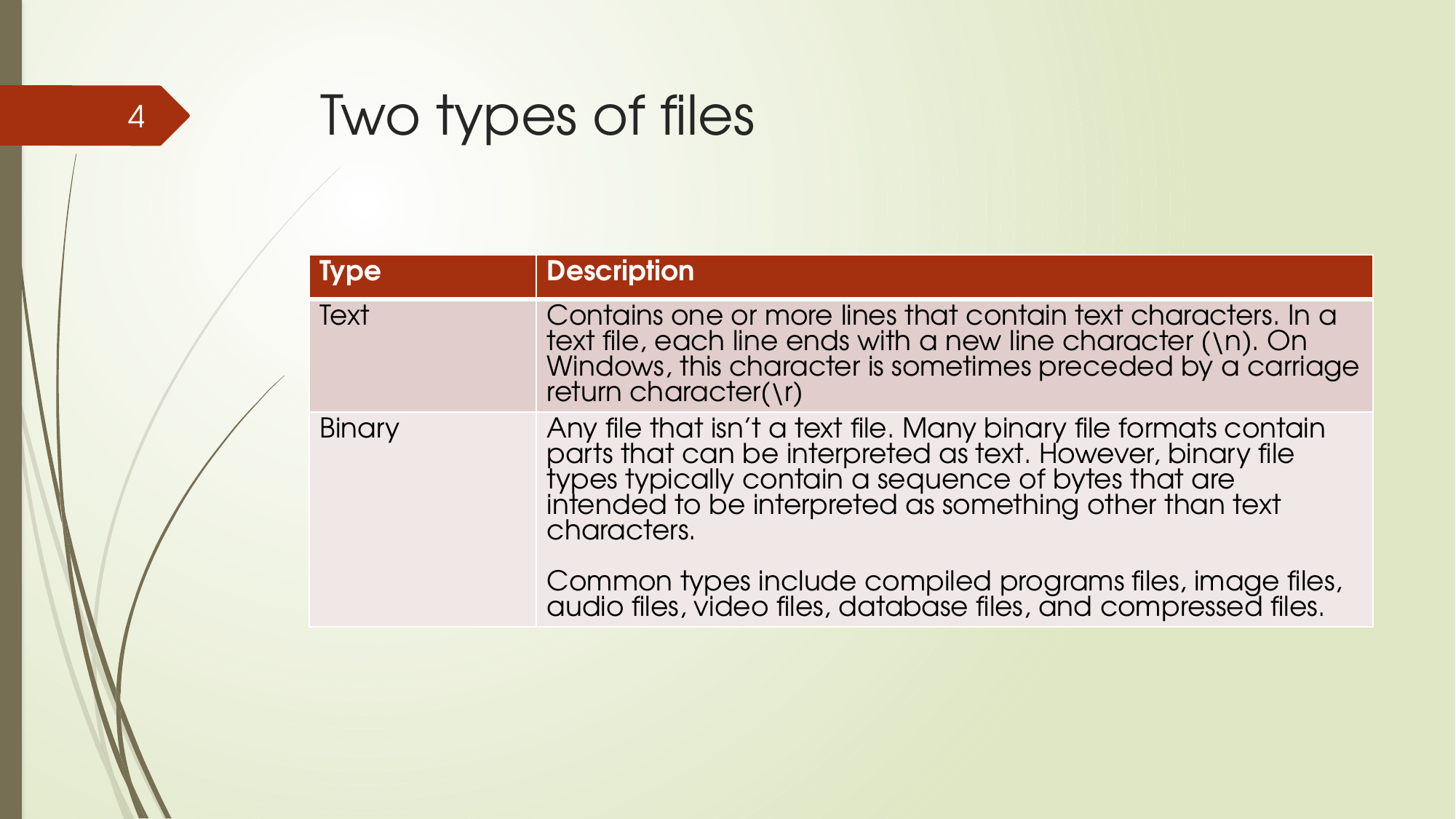

# Two types of files
4
| Type | Description |
| --- | --- |
| Text | Contains one or more lines that contain text characters. In a text file, each line ends with a new line character (\n). On Windows, this character is sometimes preceded by a carriage return character(\r) |
| Binary | Any file that isn’t a text file. Many binary file formats contain parts that can be interpreted as text. However, binary file types typically contain a sequence of bytes that are intended to be interpreted as something other than text characters. Common types include compiled programs files, image files, audio files, video files, database files, and compressed files. |